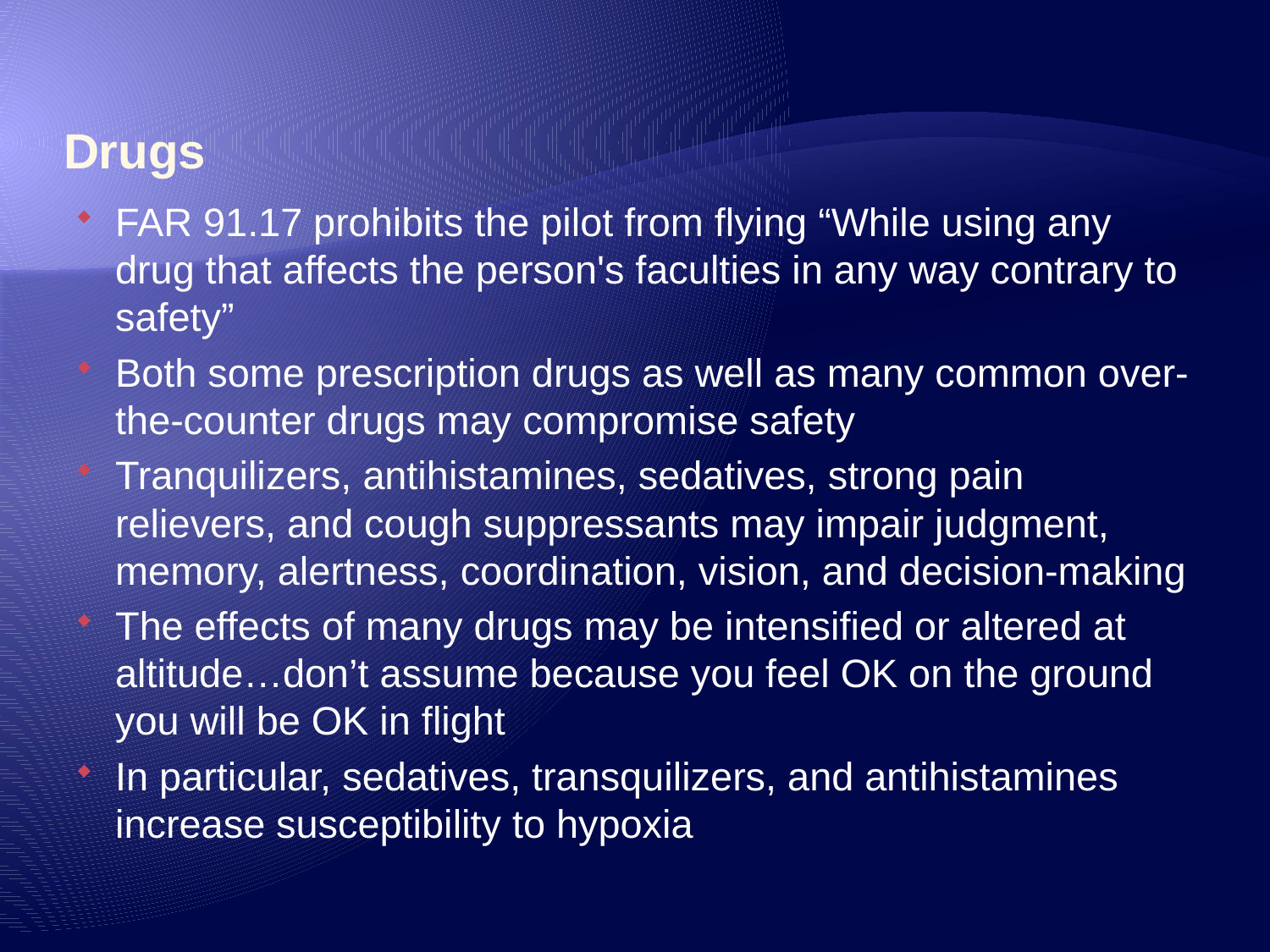

# Drugs
FAR 91.17 prohibits the pilot from flying “While using any drug that affects the person's faculties in any way contrary to safety”
Both some prescription drugs as well as many common over-the-counter drugs may compromise safety
Tranquilizers, antihistamines, sedatives, strong pain relievers, and cough suppressants may impair judgment, memory, alertness, coordination, vision, and decision-making
The effects of many drugs may be intensified or altered at altitude…don’t assume because you feel OK on the ground you will be OK in flight
In particular, sedatives, transquilizers, and antihistamines increase susceptibility to hypoxia